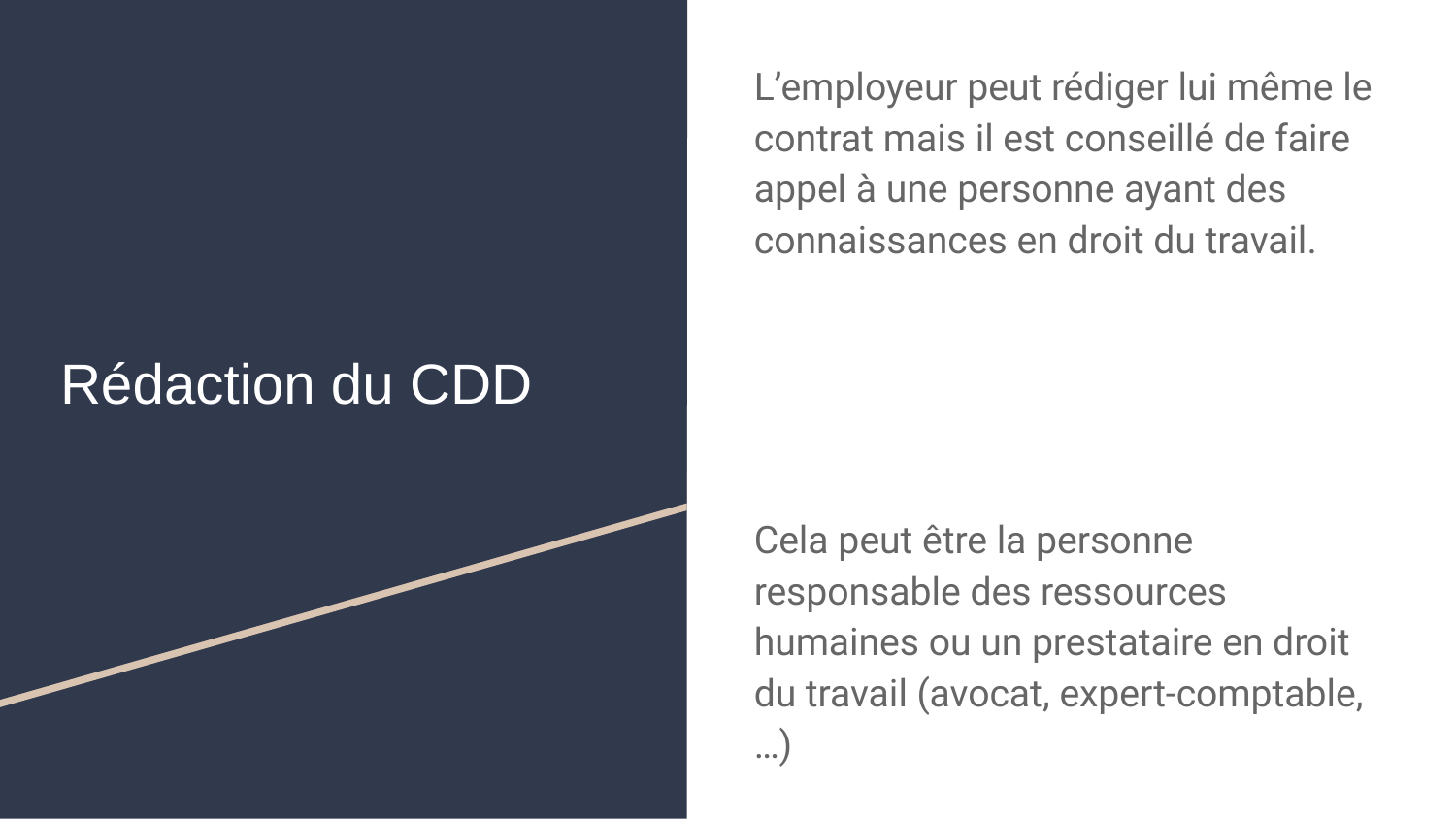

L’employeur peut rédiger lui même le contrat mais il est conseillé de faire appel à une personne ayant des connaissances en droit du travail.

Cela peut être la personne responsable des ressources humaines ou un prestataire en droit du travail (avocat, expert-comptable, …)
# Rédaction du CDD